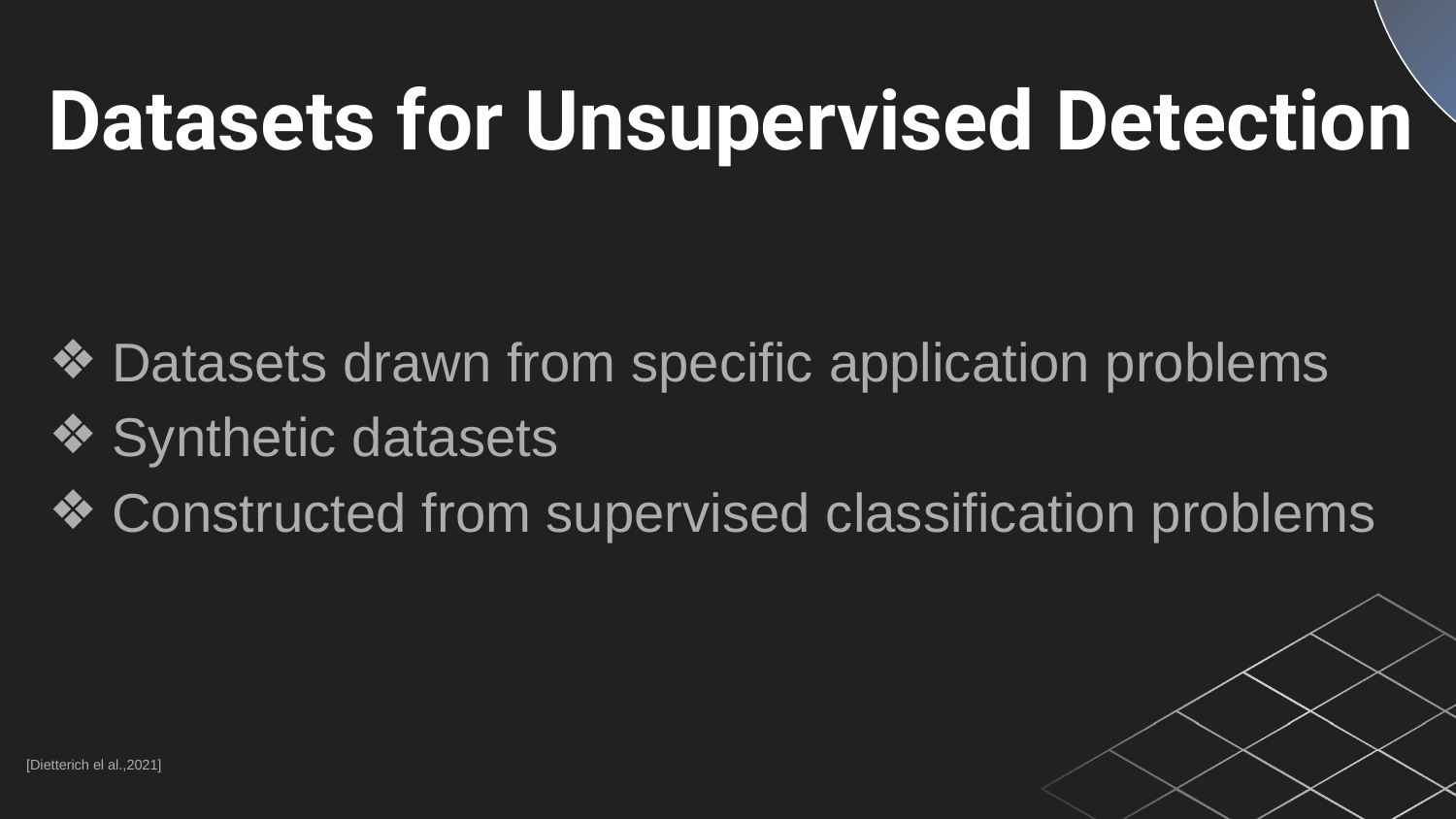

Datasets for Unsupervised Detection
Datasets drawn from specific application problems
Synthetic datasets
Constructed from supervised classification problems

 [Dietterich el al.,2021]